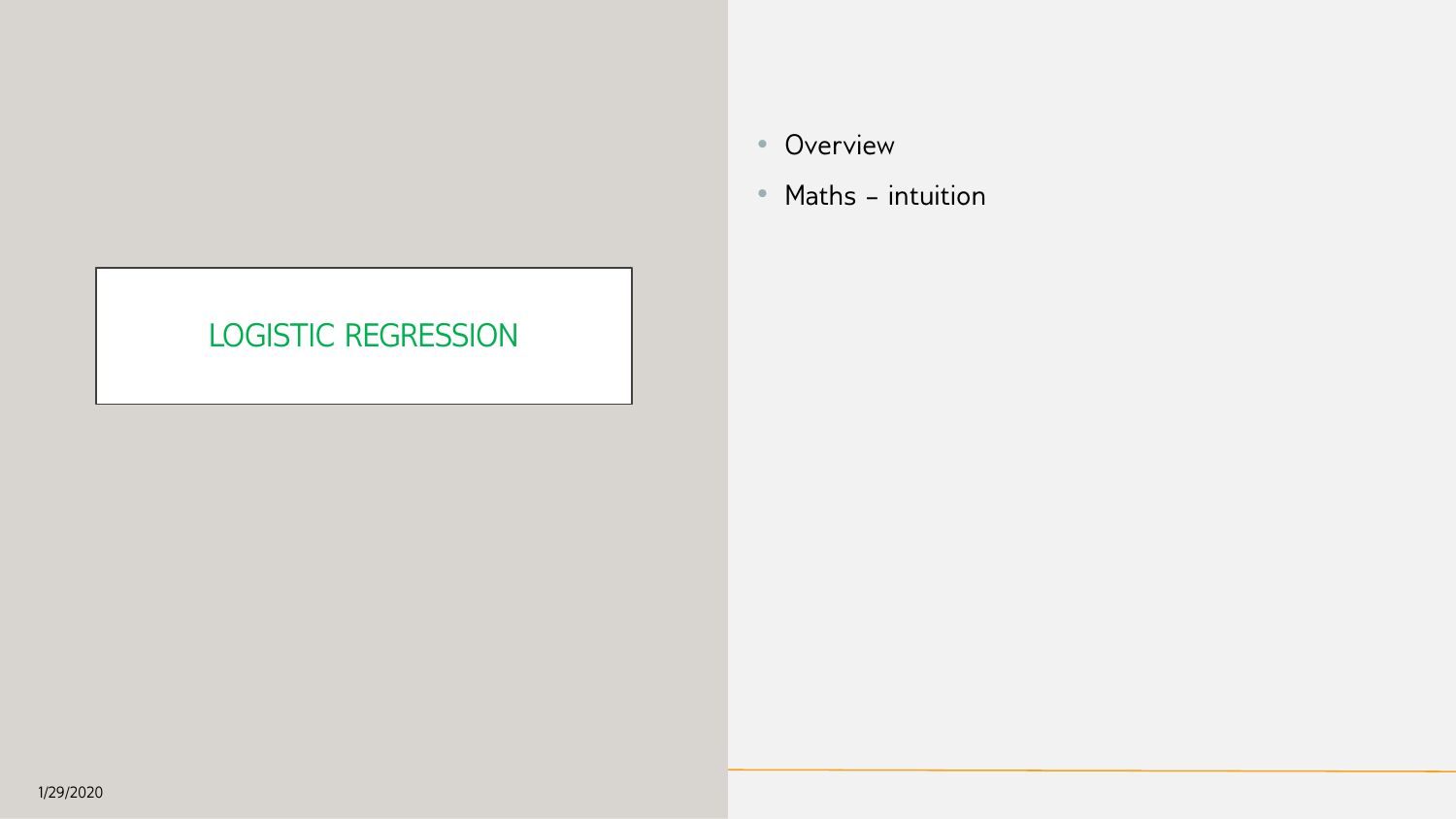

Overview
Maths – intuition
# LOGISTIC REGRESSION

1/29/2020